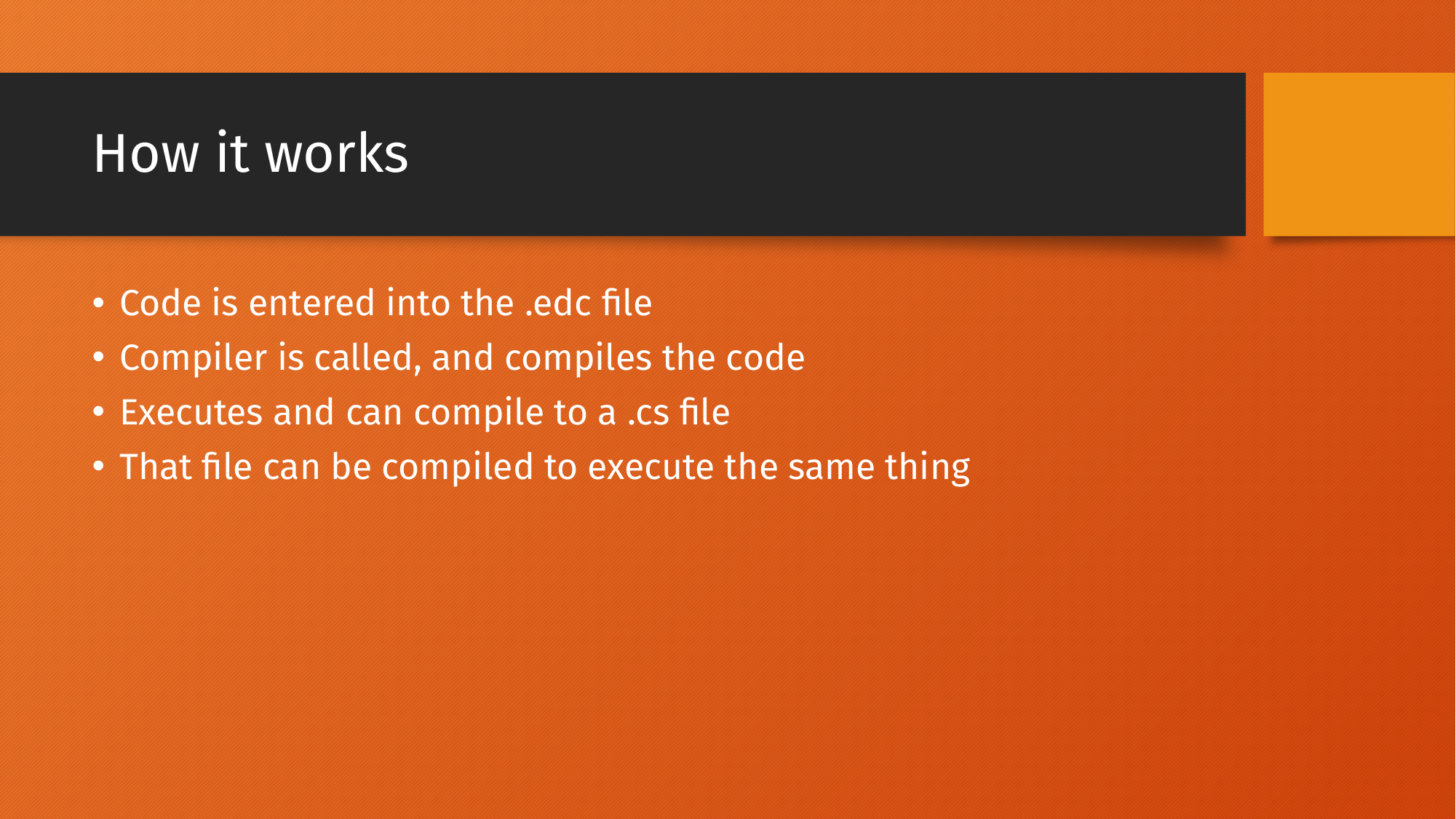

# How it works
Code is entered into the .edc file
Compiler is called, and compiles the code
Executes and can compile to a .cs file
That file can be compiled to execute the same thing